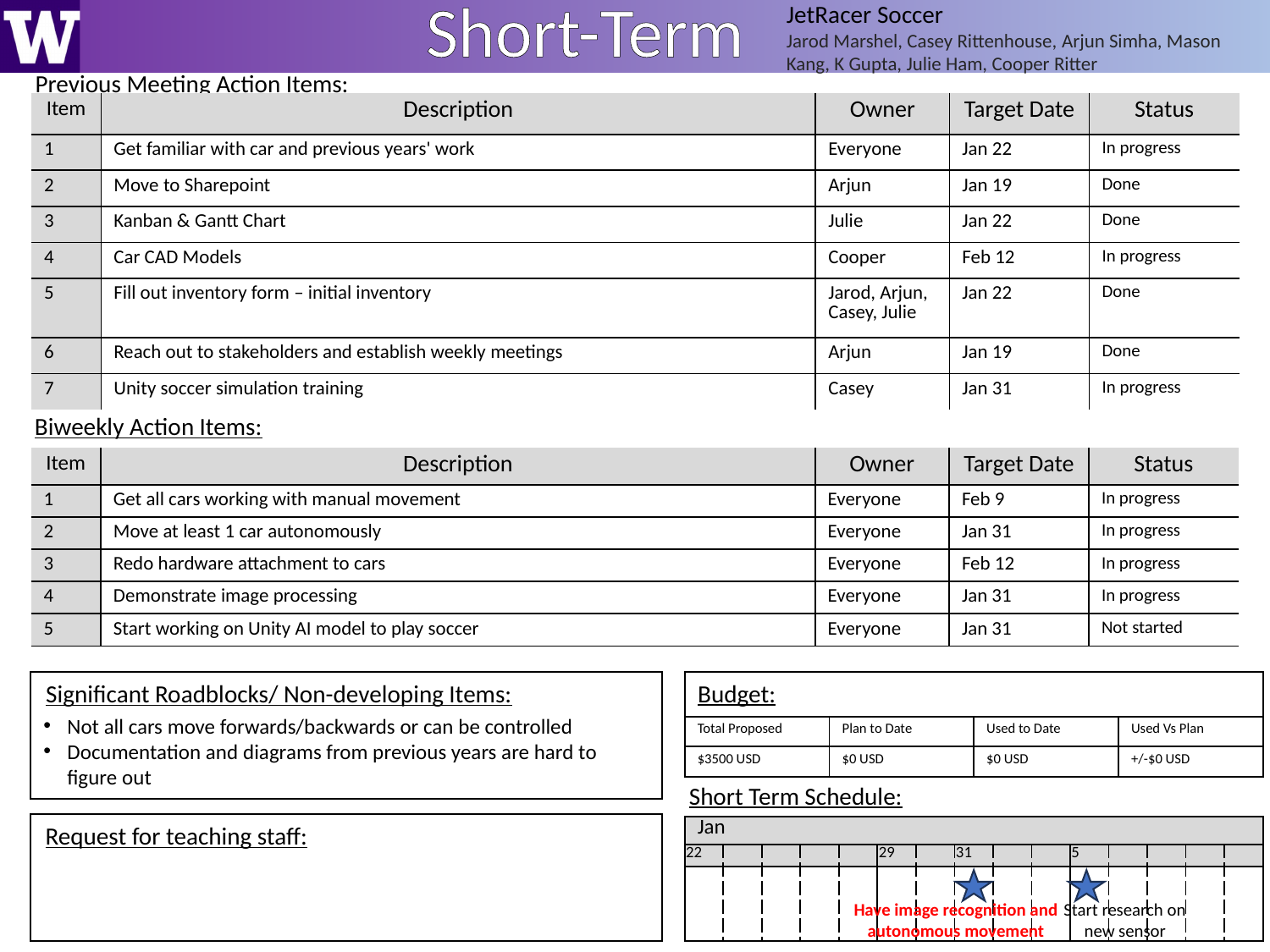

Short-Term
JetRacer Soccer
Jarod Marshel, Casey Rittenhouse, Arjun Simha, Mason Kang, K Gupta, Julie Ham, Cooper Ritter

Previous Meeting Action Items:
| Item | Description | Owner | Target Date | Status |
| --- | --- | --- | --- | --- |
| 1 | Get familiar with car and previous years' work | Everyone | Jan 22 | In progress |
| 2 | Move to Sharepoint | Arjun | Jan 19 | Done |
| 3 | Kanban & Gantt Chart | Julie | Jan 22 | Done |
| 4 | Car CAD Models | Cooper | Feb 12 | In progress |
| 5 | Fill out inventory form – initial inventory | Jarod, Arjun, Casey, Julie | Jan 22 | Done |
| 6 | Reach out to stakeholders and establish weekly meetings | Arjun | Jan 19 | Done |
| 7 | Unity soccer simulation training | Casey | Jan 31 | In progress |
Biweekly Action Items:
| Item | Description | Owner | Target Date | Status |
| --- | --- | --- | --- | --- |
| 1 | Get all cars working with manual movement | Everyone | Feb 9 | In progress |
| 2 | Move at least 1 car autonomously | Everyone | Jan 31 | In progress |
| 3 | Redo hardware attachment to cars | Everyone | Feb 12 | In progress |
| 4 | Demonstrate image processing | Everyone | Jan 31 | In progress |
| 5 | Start working on Unity AI model to play soccer | Everyone | Jan 31 | Not started |
Budget:
Significant Roadblocks/ Non-developing Items:

Not all cars move forwards/backwards or can be controlled
Documentation and diagrams from previous years are hard to figure out

| Total Proposed | Plan to Date | Used to Date | Used Vs Plan |
| --- | --- | --- | --- |
| $3500 USD | $0 USD | $0 USD | +/-$0 USD |
Short Term Schedule:
Request for teaching staff:

| Jan |  |  |  |  |  |  |  |  |  | Feb |  |  |  |  |
| --- | --- | --- | --- | --- | --- | --- | --- | --- | --- | --- | --- | --- | --- | --- |
| 22 |  |  |  |  | 29 |  | 31 |  |  | 5 |  |  |  |  |
|  |  |  |  |  |  |  |  |  |  |  |  |  |  |  |

Have image recognition and autonomous movement
Start research on new sensor